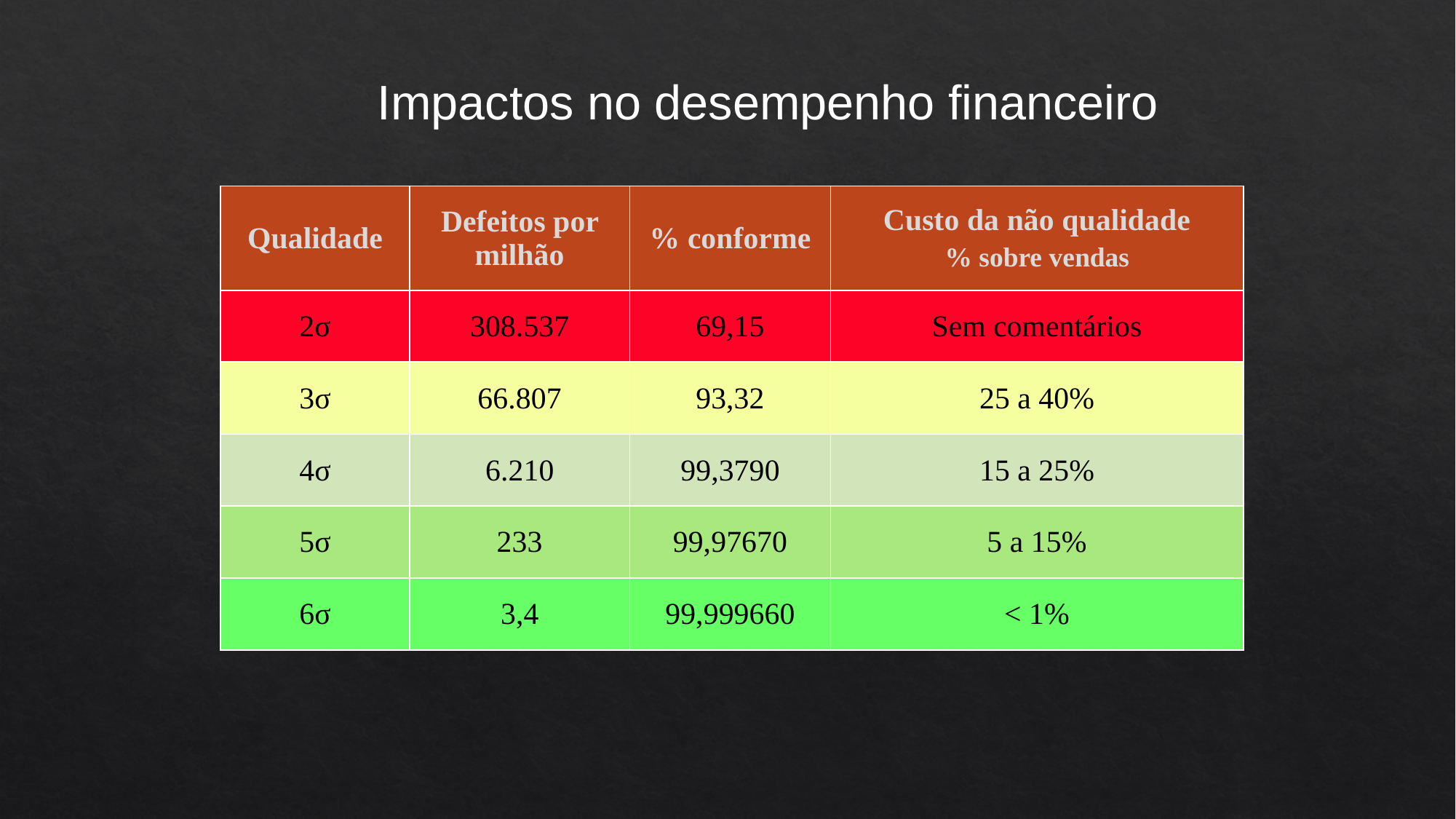

Impactos no desempenho financeiro
| Qualidade | Defeitos por milhão | % conforme | Custo da não qualidade % sobre vendas |
| --- | --- | --- | --- |
| 2σ | 308.537 | 69,15 | Sem comentários |
| 3σ | 66.807 | 93,32 | 25 a 40% |
| 4σ | 6.210 | 99,3790 | 15 a 25% |
| 5σ | 233 | 99,97670 | 5 a 15% |
| 6σ | 3,4 | 99,999660 | < 1% |